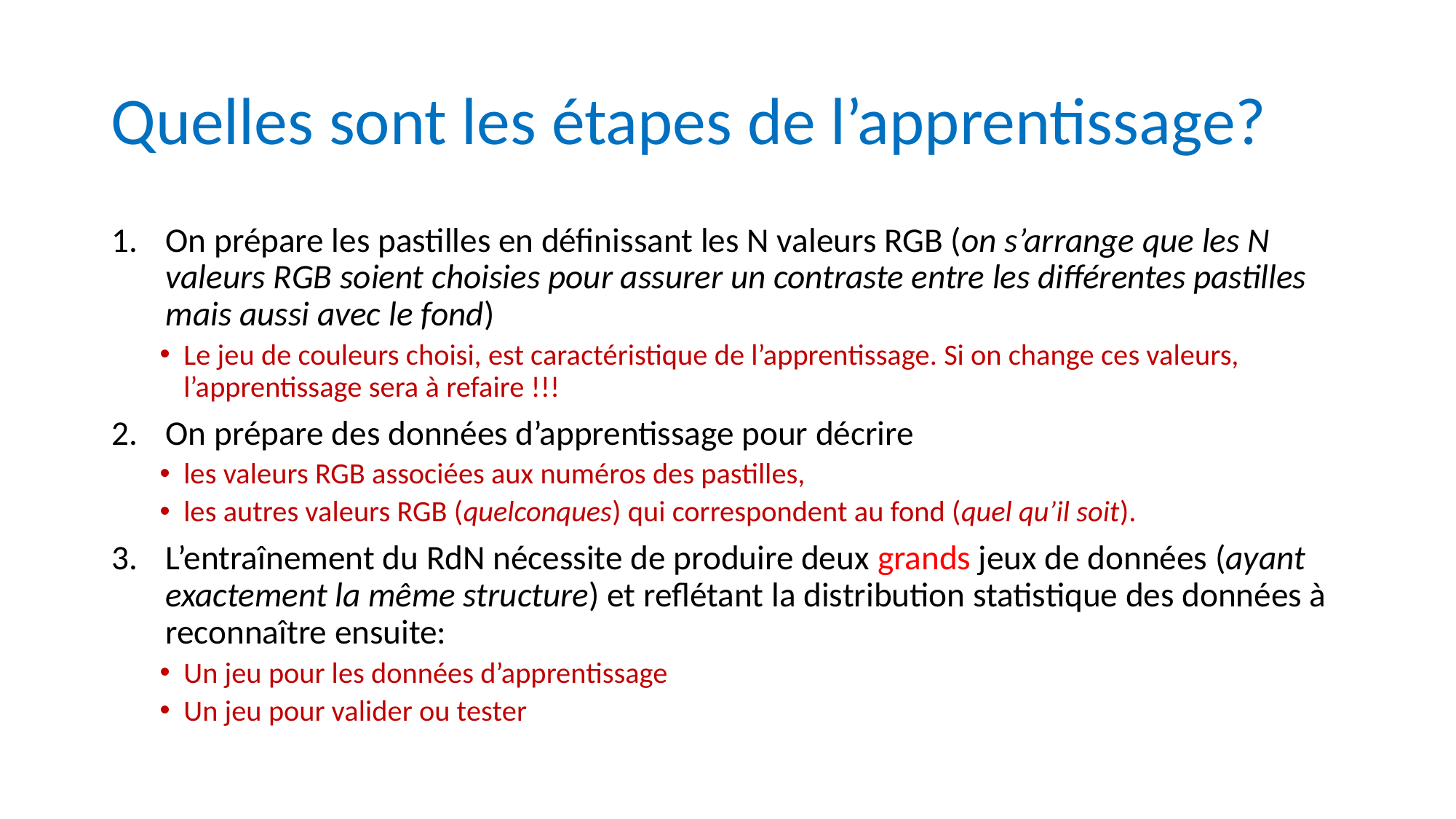

# Quelles sont les étapes de l’apprentissage?
On prépare les pastilles en définissant les N valeurs RGB (on s’arrange que les N valeurs RGB soient choisies pour assurer un contraste entre les différentes pastilles mais aussi avec le fond)
Le jeu de couleurs choisi, est caractéristique de l’apprentissage. Si on change ces valeurs, l’apprentissage sera à refaire !!!
On prépare des données d’apprentissage pour décrire
les valeurs RGB associées aux numéros des pastilles,
les autres valeurs RGB (quelconques) qui correspondent au fond (quel qu’il soit).
L’entraînement du RdN nécessite de produire deux grands jeux de données (ayant exactement la même structure) et reflétant la distribution statistique des données à reconnaître ensuite:
Un jeu pour les données d’apprentissage
Un jeu pour valider ou tester